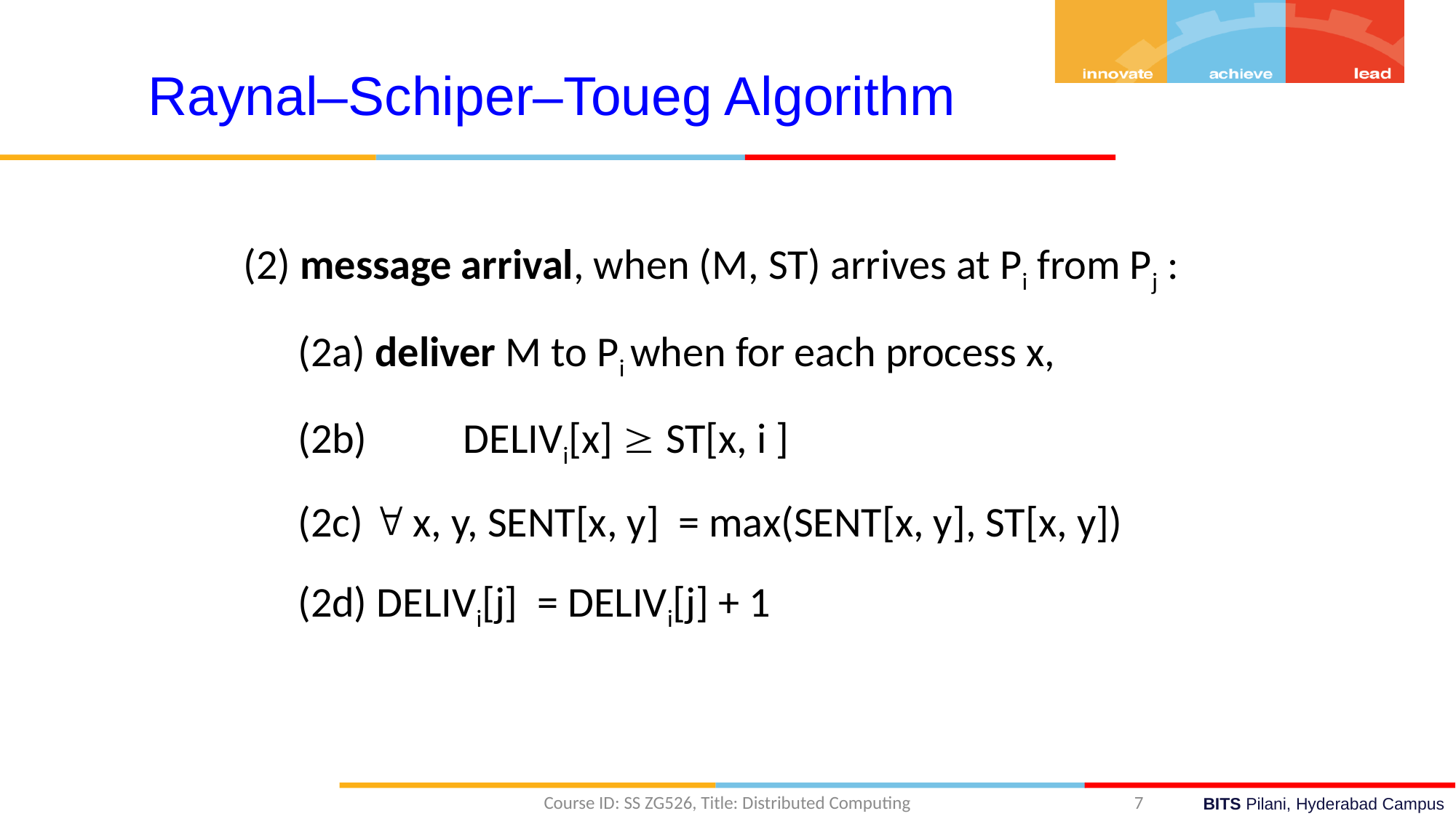

Raynal–Schiper–Toueg Algorithm
(2) message arrival, when (M, ST) arrives at Pi from Pj :
(2a) deliver M to Pi when for each process x,
(2b)          DELIVi[x] ≥ ST[x, i ]
(2c) ∀ x, y, SENT[x, y]  = max(SENT[x, y], ST[x, y])
(2d) DELIVi[j]  = DELIVi[j] + 1
Course ID: SS ZG526, Title: Distributed Computing
7